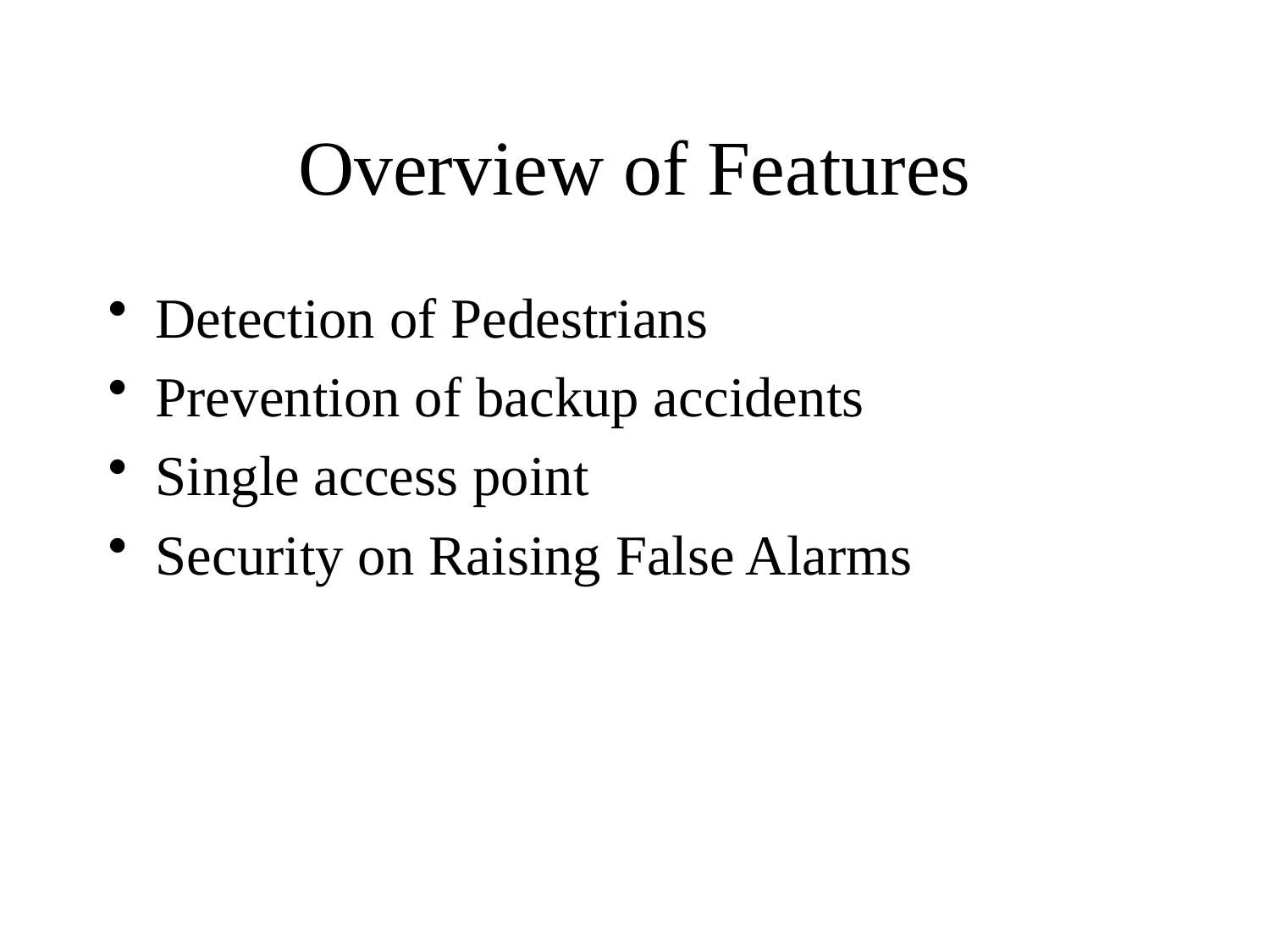

# Overview of Features
Detection of Pedestrians
Prevention of backup accidents
Single access point
Security on Raising False Alarms